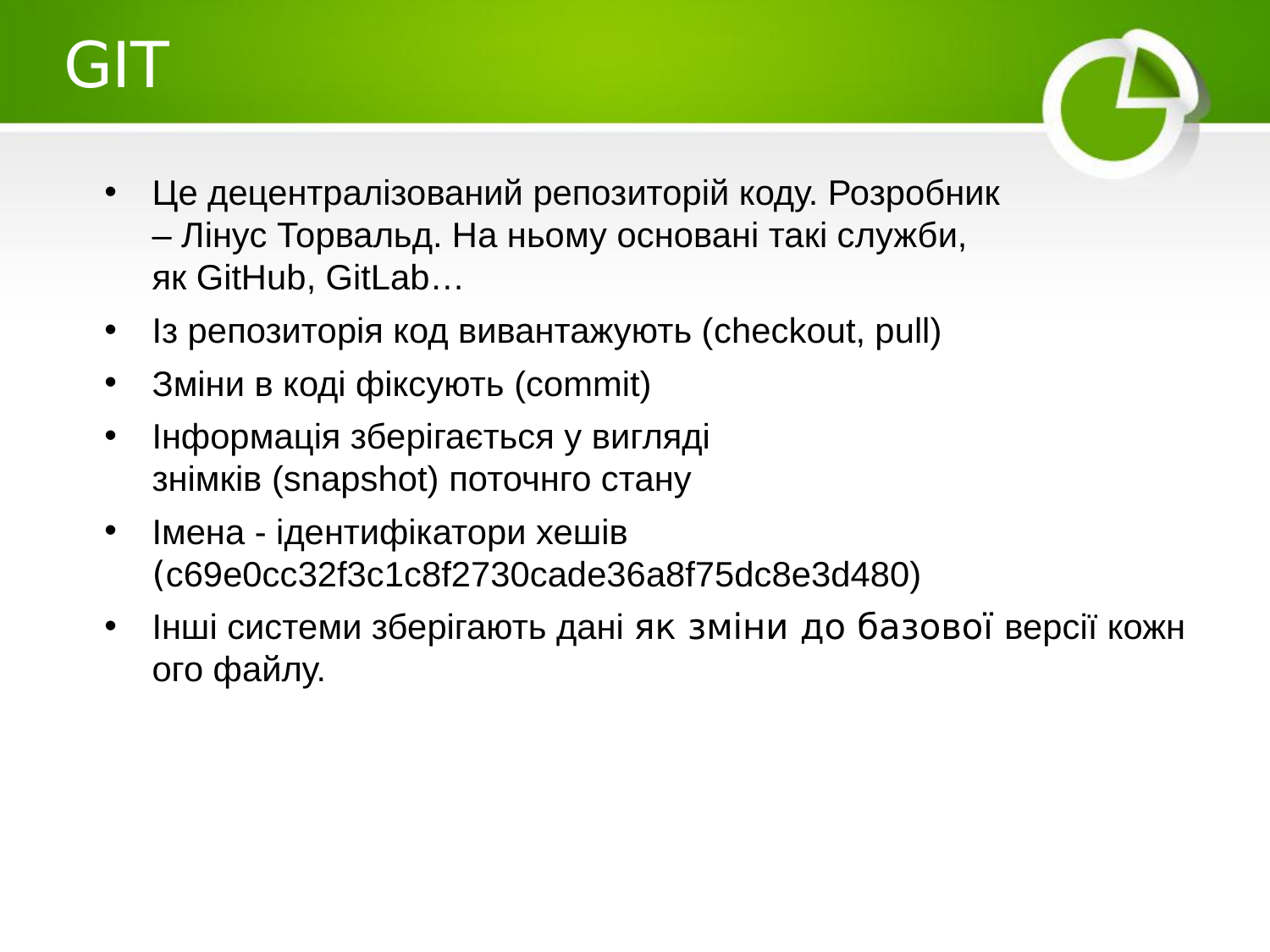

# GIT
Це децентралізований репозиторій коду. Розробник – Лінус Торвальд. На ньому основані такі служби, як GitHub, GitLab…
Із репозиторія код вивантажують (checkout, pull)
Зміни в коді фіксують (commit)
Інформація зберігається у вигляді знімків (snapshot) поточнго стану
Імена - ідентифікатори хешів (c69e0cc32f3c1c8f2730cade36a8f75dc8e3d480)
Інші системи зберігають дані як зміни до базової версії кожного файлу.